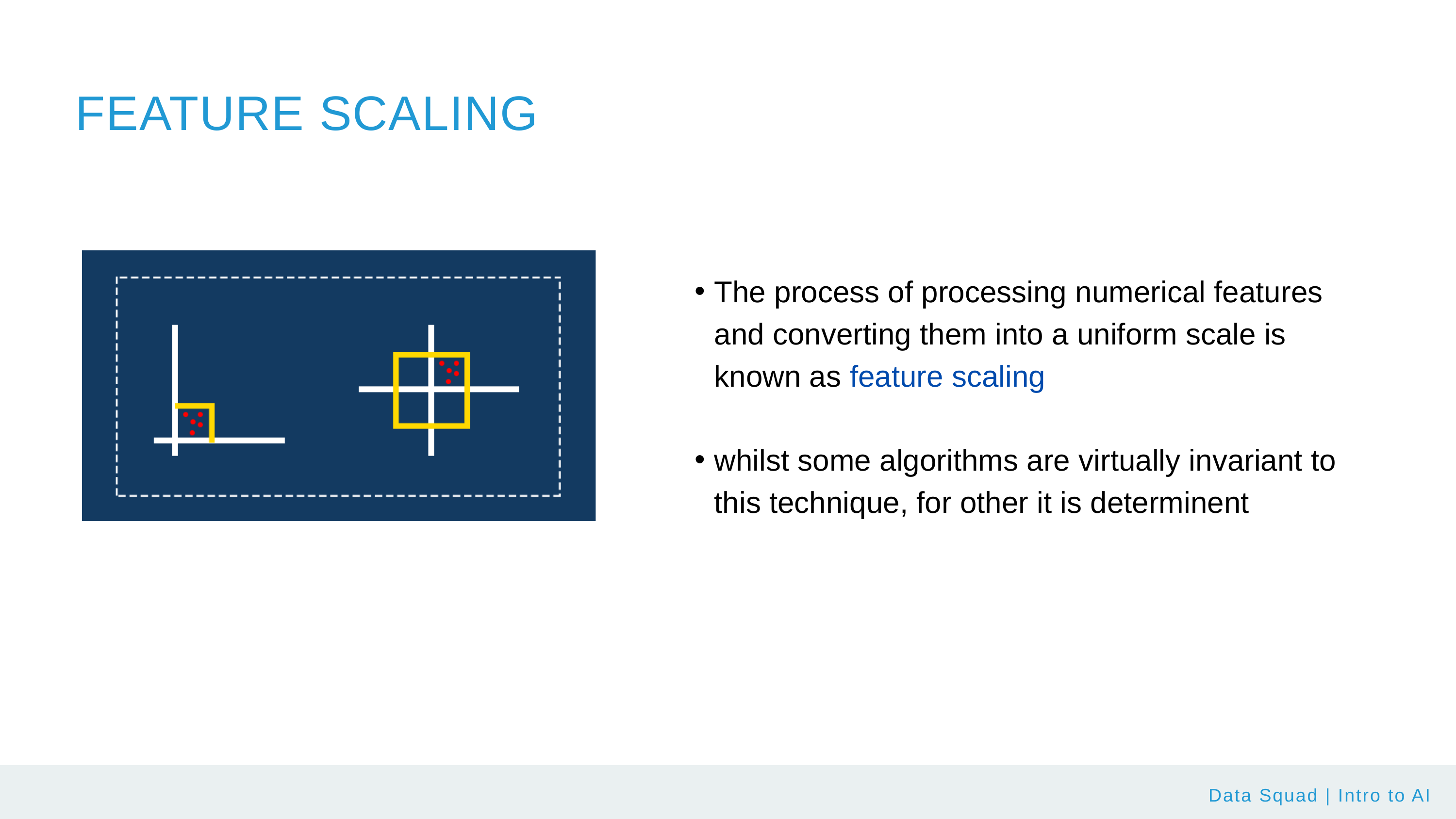

FEATURE SCALING

The process of processing numerical features and converting them into a uniform scale is known as feature scaling

whilst some algorithms are virtually invariant to this technique, for other it is determinent

Data Squad | Intro to AI